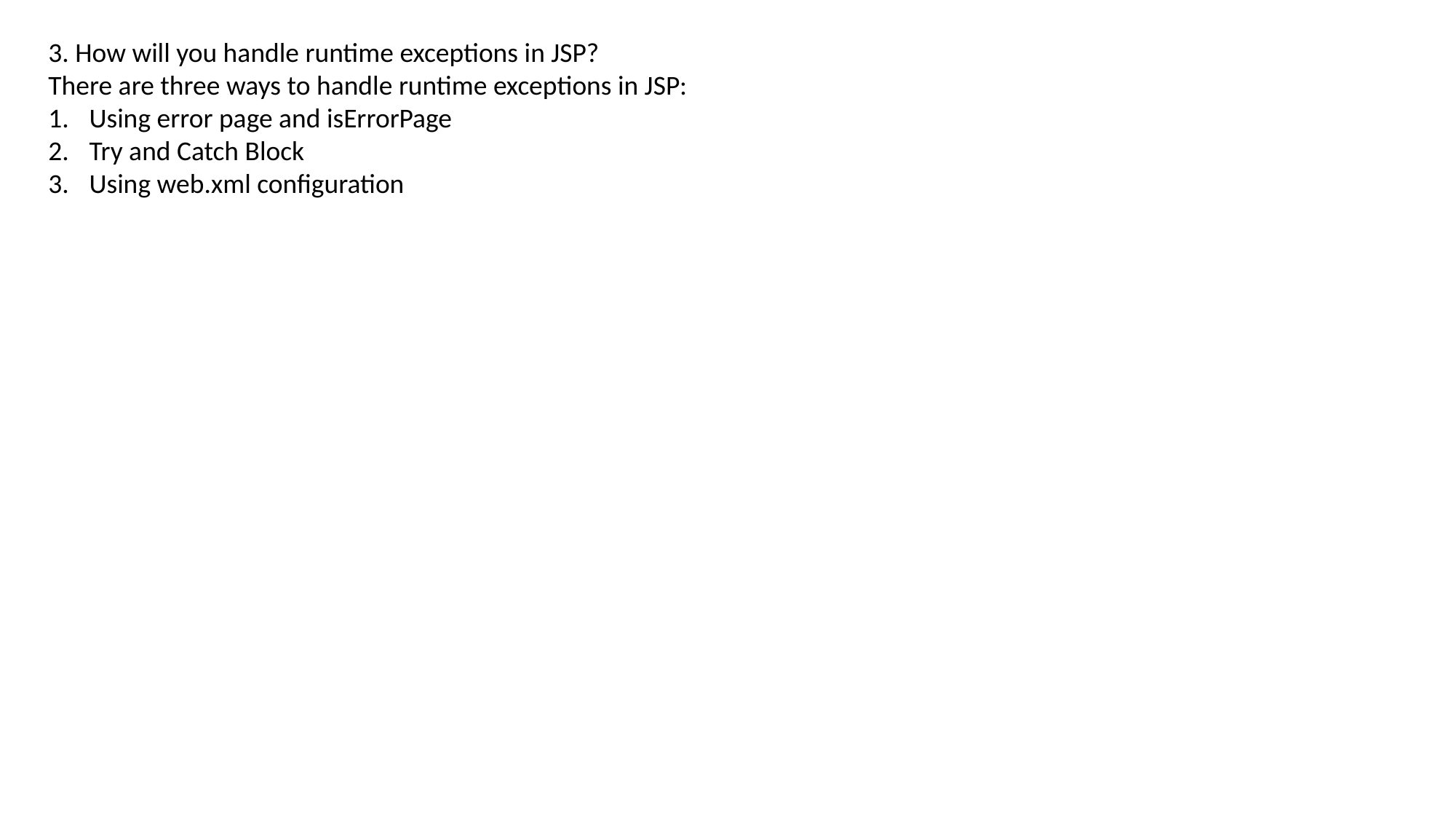

3. How will you handle runtime exceptions in JSP?
There are three ways to handle runtime exceptions in JSP:
Using error page and isErrorPage
Try and Catch Block
Using web.xml configuration